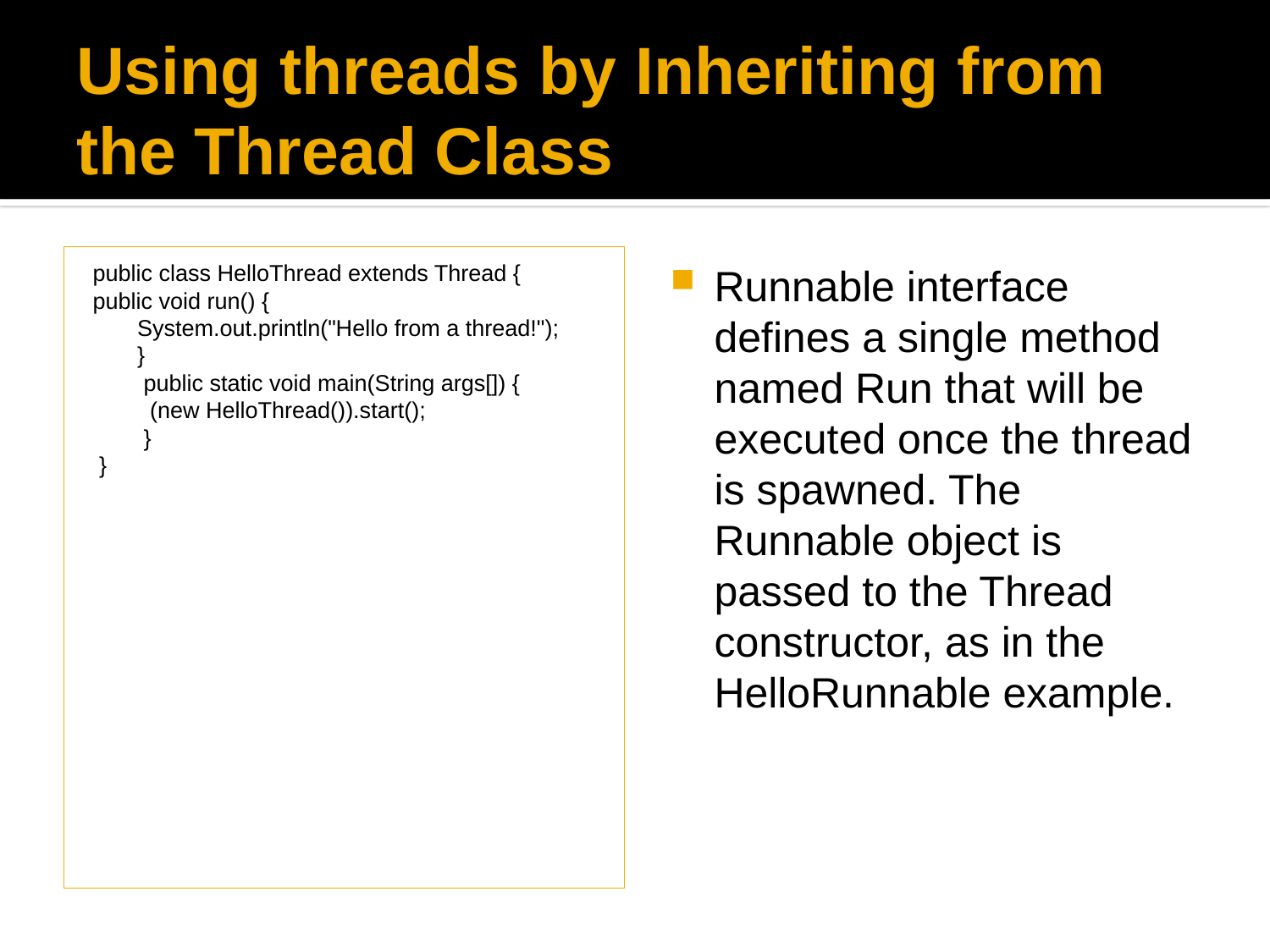

# Using threads by Inheriting from the Thread Class
public class HelloThread extends Thread {
public void run() {
	System.out.println("Hello from a thread!");
	}
	 public static void main(String args[]) {
	  (new HelloThread()).start();
 	 }
 }

Runnable interface defines a single method named Run that will be executed once the thread is spawned. The Runnable object is passed to the Thread constructor, as in the HelloRunnable example.